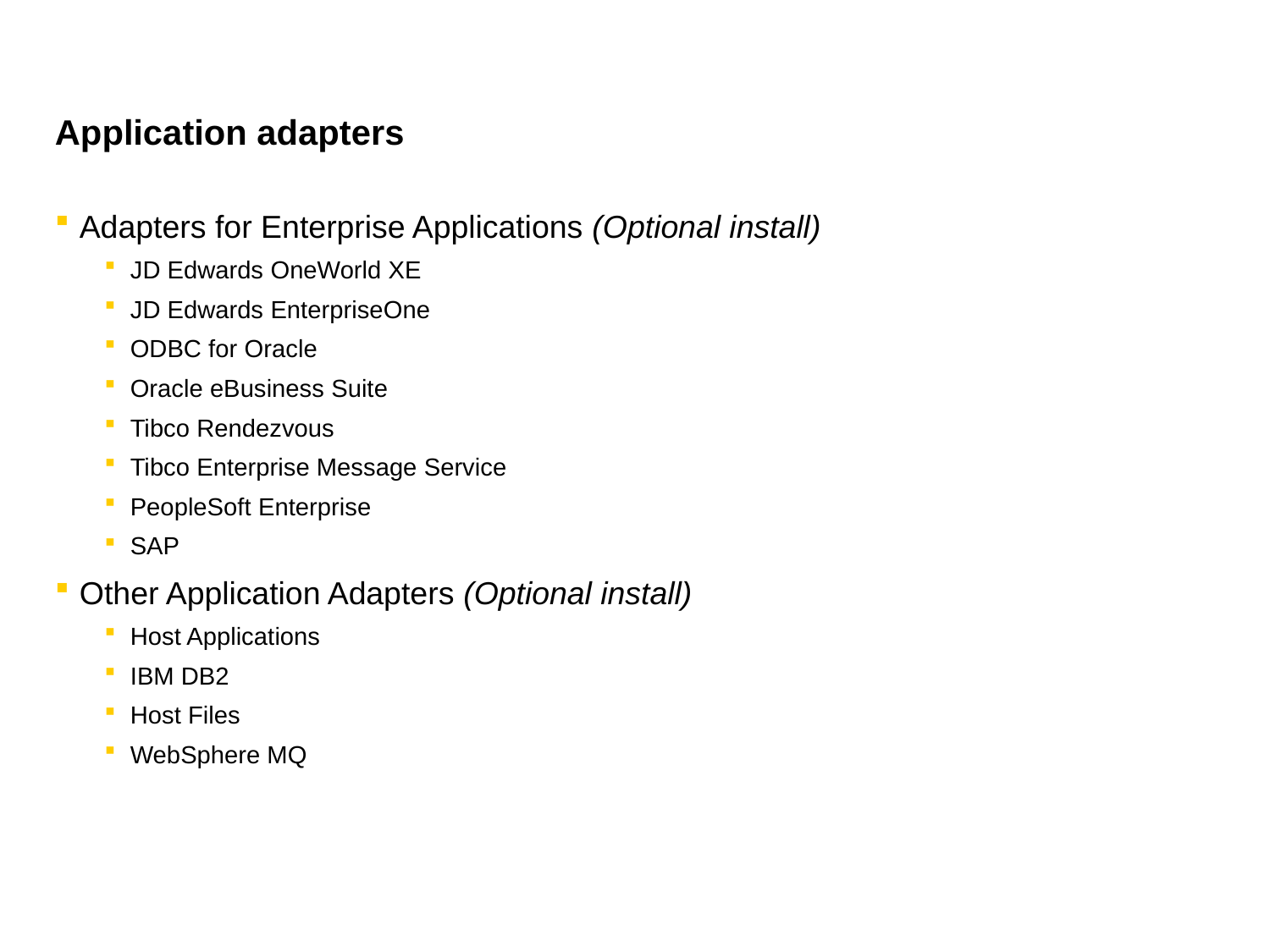

# Application adapters
Adapters for Enterprise Applications (Optional install)
JD Edwards OneWorld XE
JD Edwards EnterpriseOne
ODBC for Oracle
Oracle eBusiness Suite
Tibco Rendezvous
Tibco Enterprise Message Service
PeopleSoft Enterprise
SAP
Other Application Adapters (Optional install)
Host Applications
IBM DB2
Host Files
WebSphere MQ